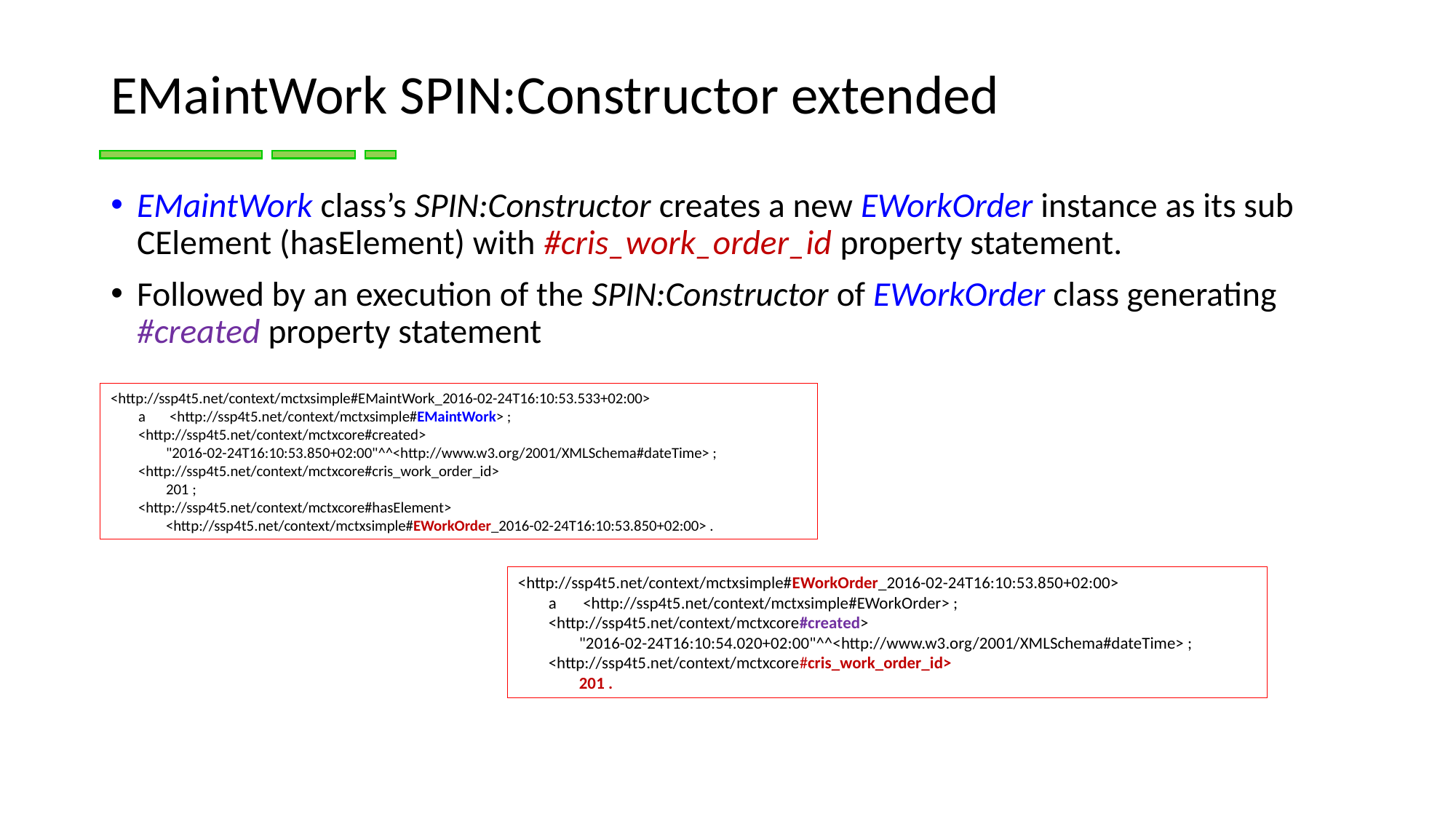

# EMaintWork SPIN:Constructor extended
EMaintWork class’s SPIN:Constructor creates a new EWorkOrder instance as its sub CElement (hasElement) with #cris_work_order_id property statement.
Followed by an execution of the SPIN:Constructor of EWorkOrder class generating #created property statement
<http://ssp4t5.net/context/mctxsimple#EMaintWork_2016-02-24T16:10:53.533+02:00>
        a       <http://ssp4t5.net/context/mctxsimple#EMaintWork> ;
        <http://ssp4t5.net/context/mctxcore#created>
                "2016-02-24T16:10:53.850+02:00"^^<http://www.w3.org/2001/XMLSchema#dateTime> ;
        <http://ssp4t5.net/context/mctxcore#cris_work_order_id>
                201 ;
        <http://ssp4t5.net/context/mctxcore#hasElement>
                <http://ssp4t5.net/context/mctxsimple#EWorkOrder_2016-02-24T16:10:53.850+02:00> .
<http://ssp4t5.net/context/mctxsimple#EWorkOrder_2016-02-24T16:10:53.850+02:00>
        a       <http://ssp4t5.net/context/mctxsimple#EWorkOrder> ;
        <http://ssp4t5.net/context/mctxcore#created>
                "2016-02-24T16:10:54.020+02:00"^^<http://www.w3.org/2001/XMLSchema#dateTime> ;
        <http://ssp4t5.net/context/mctxcore#cris_work_order_id>
                201 .